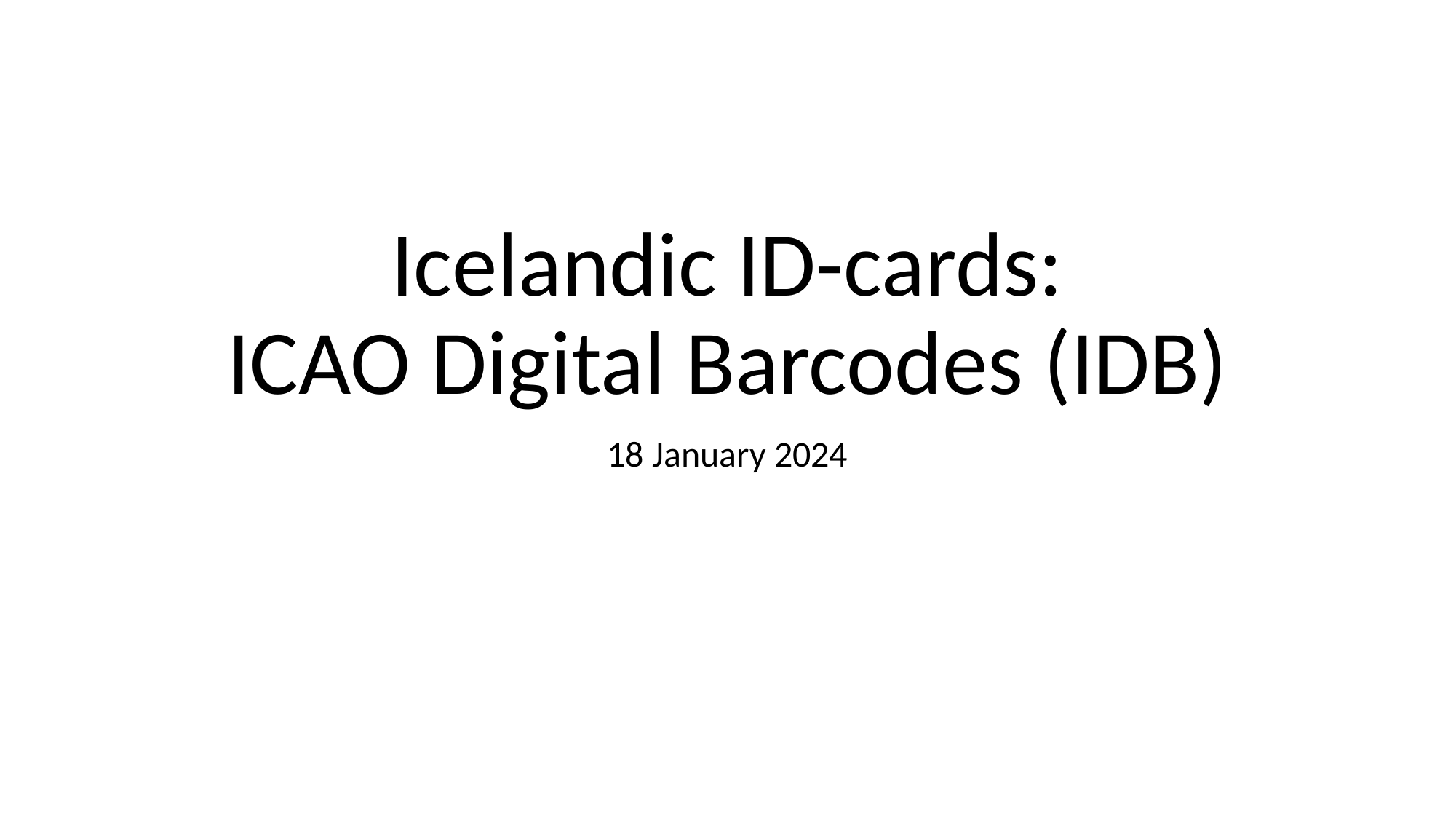

# Icelandic ID-cards: ICAO Digital Barcodes (IDB)
18 January 2024